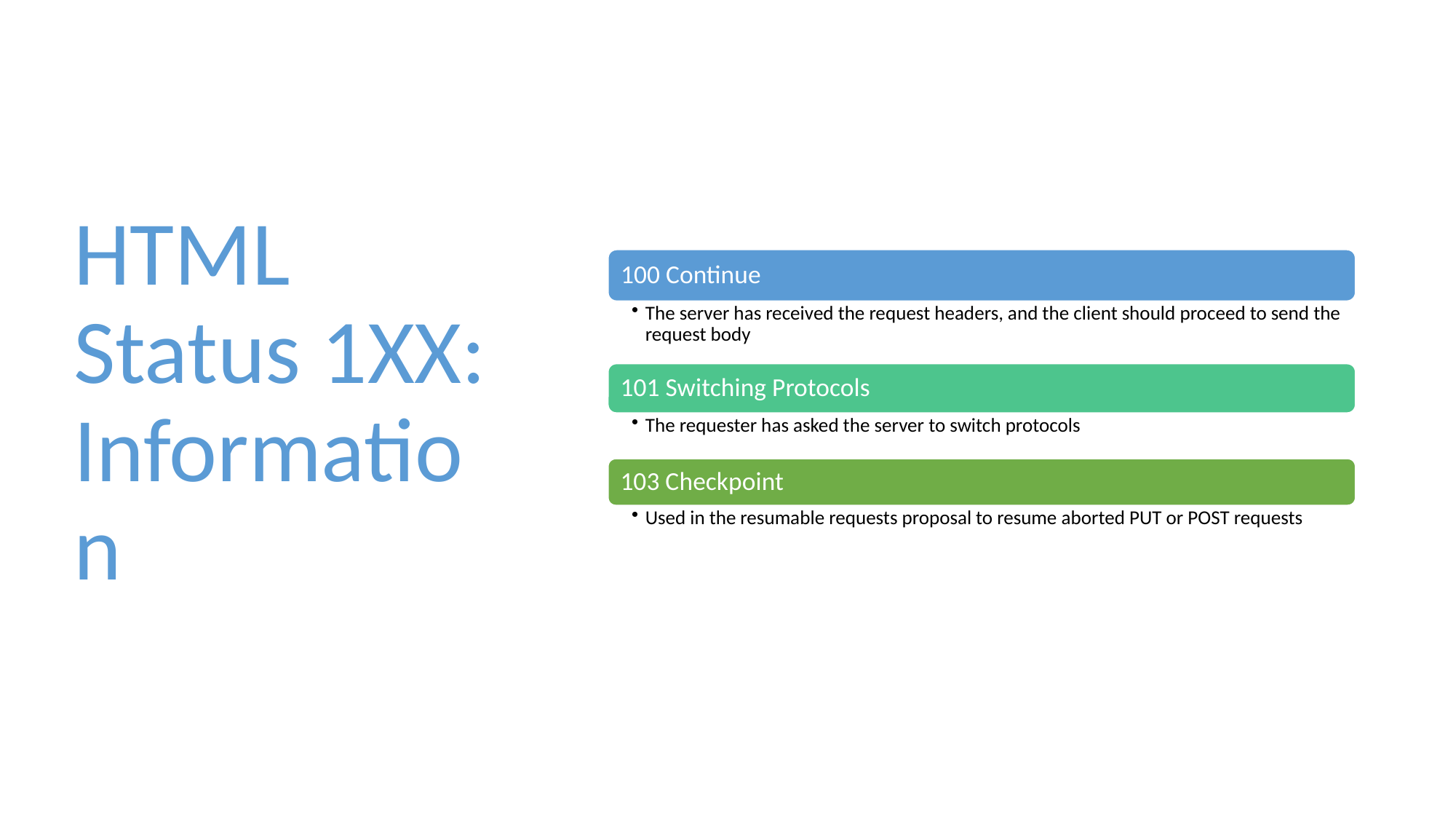

# HTML Status 1XX: Information
100 Continue
The server has received the request headers, and the client should proceed to send the request body
101 Switching Protocols
The requester has asked the server to switch protocols
103 Checkpoint
Used in the resumable requests proposal to resume aborted PUT or POST requests